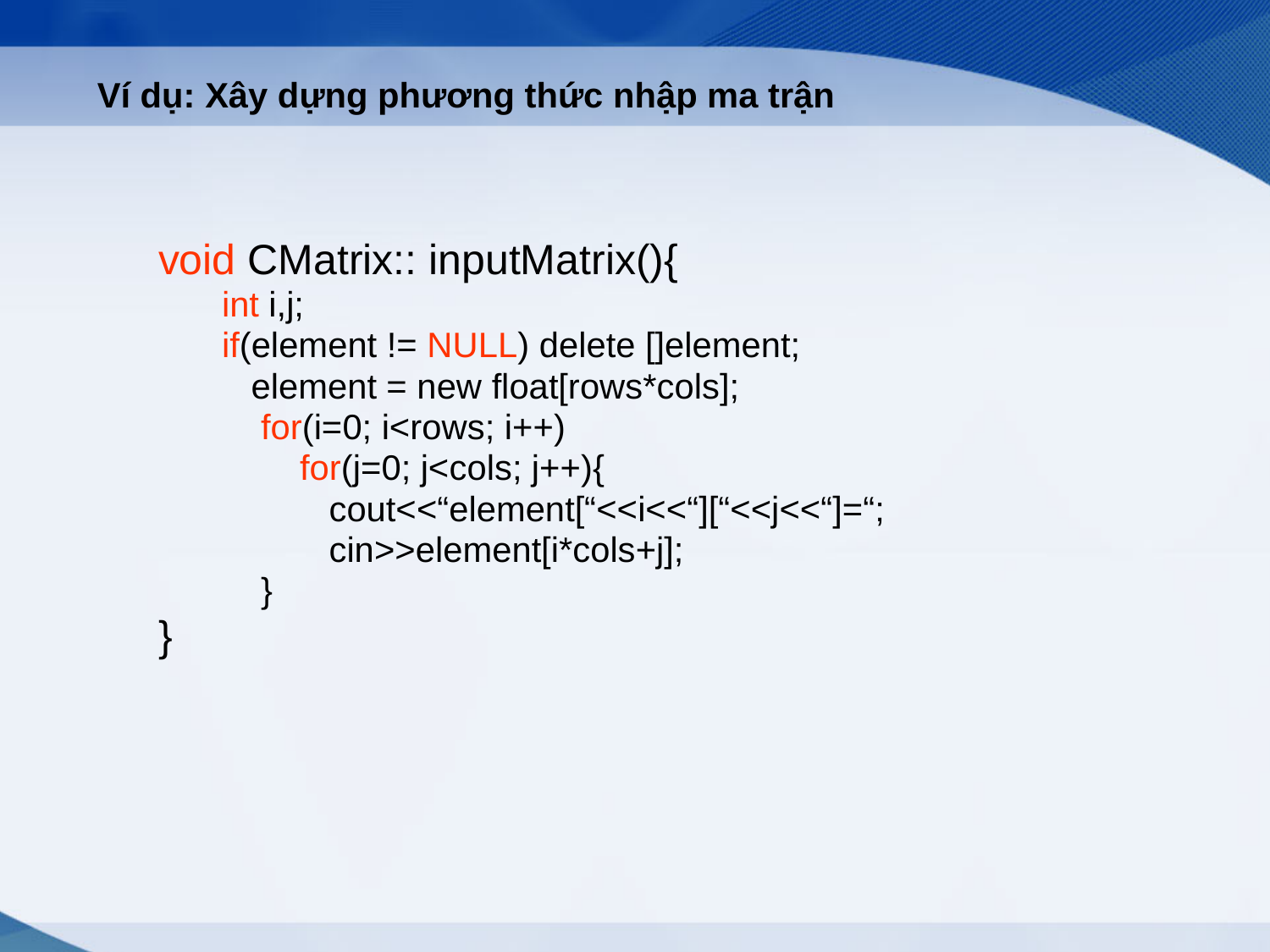

Ví dụ: Xây dựng phương thức nhập ma trận
void CMatrix:: inputMatrix(){
int i,j;
if(element != NULL) delete []element;
   element = new float[rows*cols];
    for(i=0; i<rows; i++)
        for(j=0; j<cols; j++){
           cout<<“element[“<<i<<“][“<<j<<“]=“;
           cin>>element[i*cols+j];
    }
}